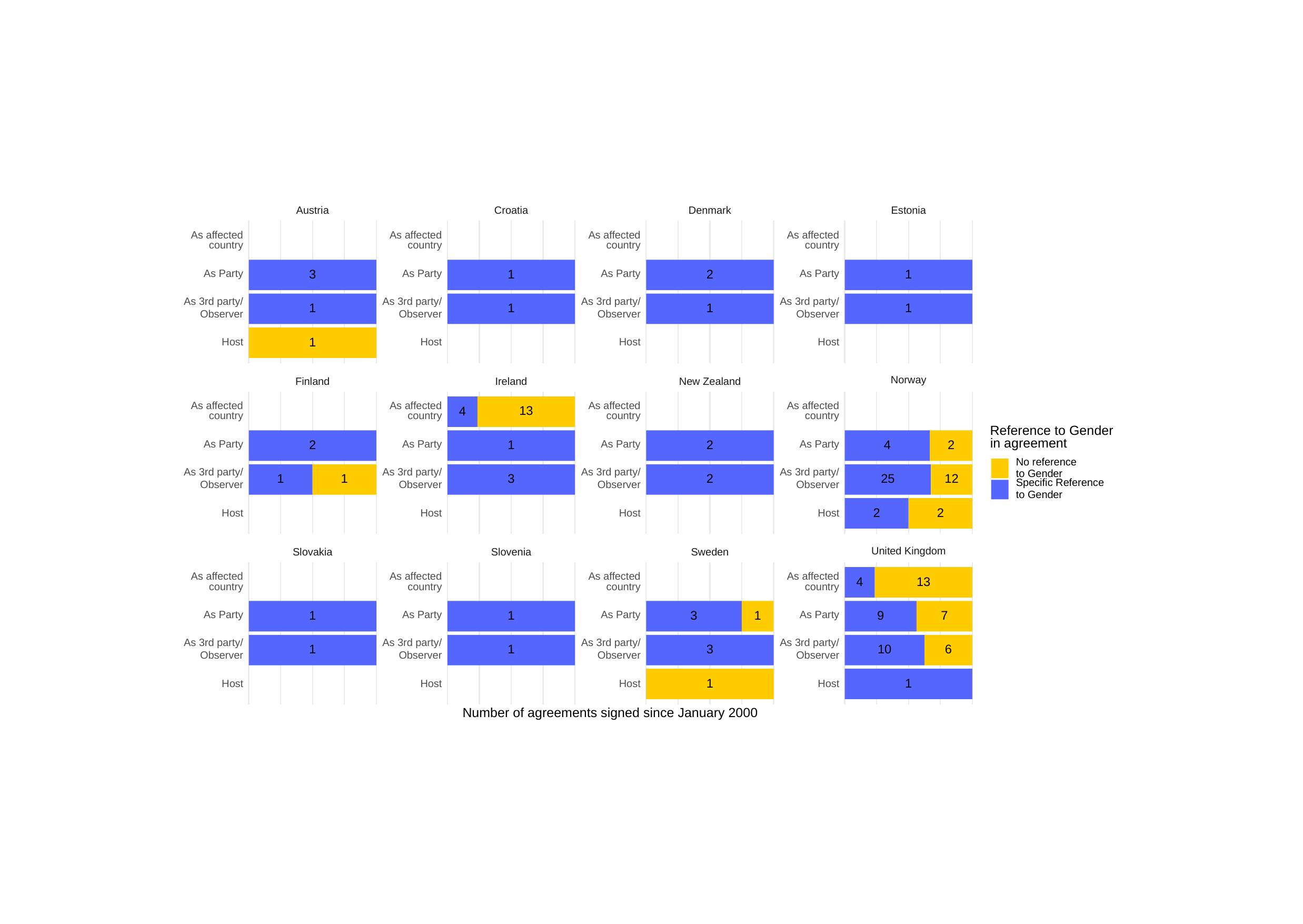

Croatia
Austria
Denmark
Estonia

As affected
As affected
As affected
As affected
country
country
country
country

As Party
As Party
As Party
As Party
3
1
2
1

As 3rd party/
As 3rd party/
As 3rd party/
As 3rd party/
1
1
1
1
Observer
Observer
Observer
Observer

1
Host
Host
Host
Host
Norway
Finland
Ireland
New Zealand

As affected
As affected
As affected
As affected
13
4
country
country
country
country
Reference to Gender

in agreement
As Party
As Party
As Party
As Party
2
1
2
2
4

No reference

As 3rd party/
As 3rd party/
As 3rd party/
As 3rd party/
to Gender
3
25
1
1
2
12
Specific Reference

Observer
Observer
Observer
Observer
to Gender

2
2
Host
Host
Host
Host
United Kingdom
Slovakia
Slovenia
Sweden

As affected
As affected
As affected
As affected
13
4
country
country
country
country

As Party
As Party
As Party
As Party
3
9
1
1
1
7

As 3rd party/
As 3rd party/
As 3rd party/
As 3rd party/
3
10
6
1
1
Observer
Observer
Observer
Observer

1
1
Host
Host
Host
Host
Number of agreements signed since January 2000